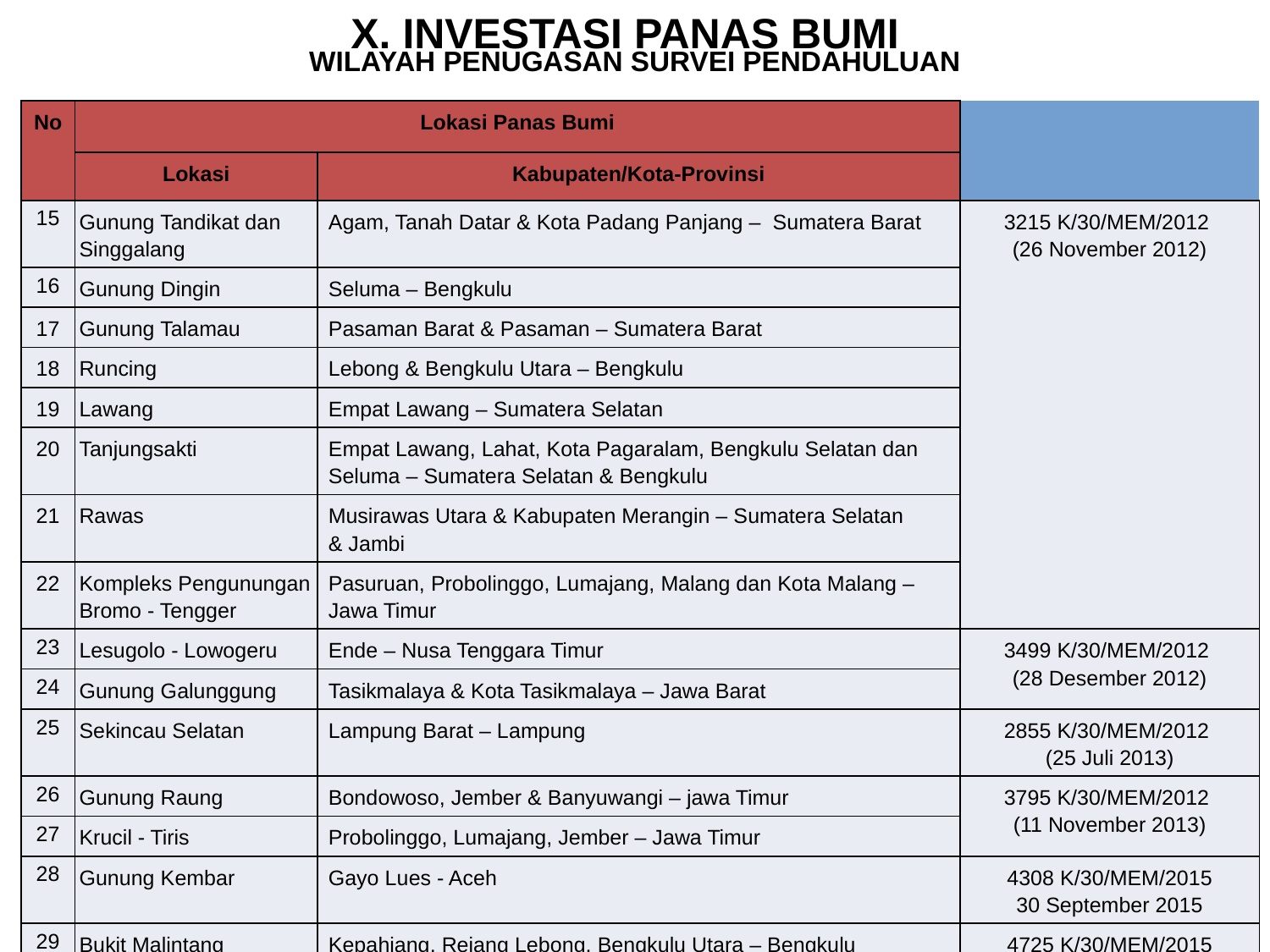

X. Investasi PANAS BUMI
WILAYAH PENUGASAN SURVEI PENDAHULUAN
| No | Lokasi Panas Bumi | SK Penetapan WPSP |
| --- | --- | --- |
|  | Lokasi | Kabupaten/Kota-Provinsi |  |
| 15 | Gunung Tandikat dan Singgalang | Agam, Tanah Datar & Kota Padang Panjang – Sumatera Barat | 3215 K/30/MEM/2012 (26 November 2012) |
| 16 | Gunung Dingin | Seluma – Bengkulu |  |
| 17 | Gunung Talamau | Pasaman Barat & Pasaman – Sumatera Barat |  |
| 18 | Runcing | Lebong & Bengkulu Utara – Bengkulu |  |
| 19 | Lawang | Empat Lawang – Sumatera Selatan |  |
| 20 | Tanjungsakti | Empat Lawang, Lahat, Kota Pagaralam, Bengkulu Selatan dan Seluma – Sumatera Selatan & Bengkulu |  |
| 21 | Rawas | Musirawas Utara & Kabupaten Merangin – Sumatera Selatan & Jambi |
| 22 | Kompleks Pengunungan Bromo - Tengger | Pasuruan, Probolinggo, Lumajang, Malang dan Kota Malang – Jawa Timur |
| 23 | Lesugolo - Lowogeru | Ende – Nusa Tenggara Timur | 3499 K/30/MEM/2012 (28 Desember 2012) |
| 24 | Gunung Galunggung | Tasikmalaya & Kota Tasikmalaya – Jawa Barat |
| 25 | Sekincau Selatan | Lampung Barat – Lampung | 2855 K/30/MEM/2012 (25 Juli 2013) |
| 26 | Gunung Raung | Bondowoso, Jember & Banyuwangi – jawa Timur | 3795 K/30/MEM/2012 (11 November 2013) |
| 27 | Krucil - Tiris | Probolinggo, Lumajang, Jember – Jawa Timur |
| 28 | Gunung Kembar | Gayo Lues - Aceh | 4308 K/30/MEM/2015 30 September 2015 |
| 29 | Bukit Malintang | Kepahiang, Rejang Lebong, Bengkulu Utara – Bengkulu Lawang – Sumatera Selatan | 4725 K/30/MEM/2015 10 Desember 2015 |